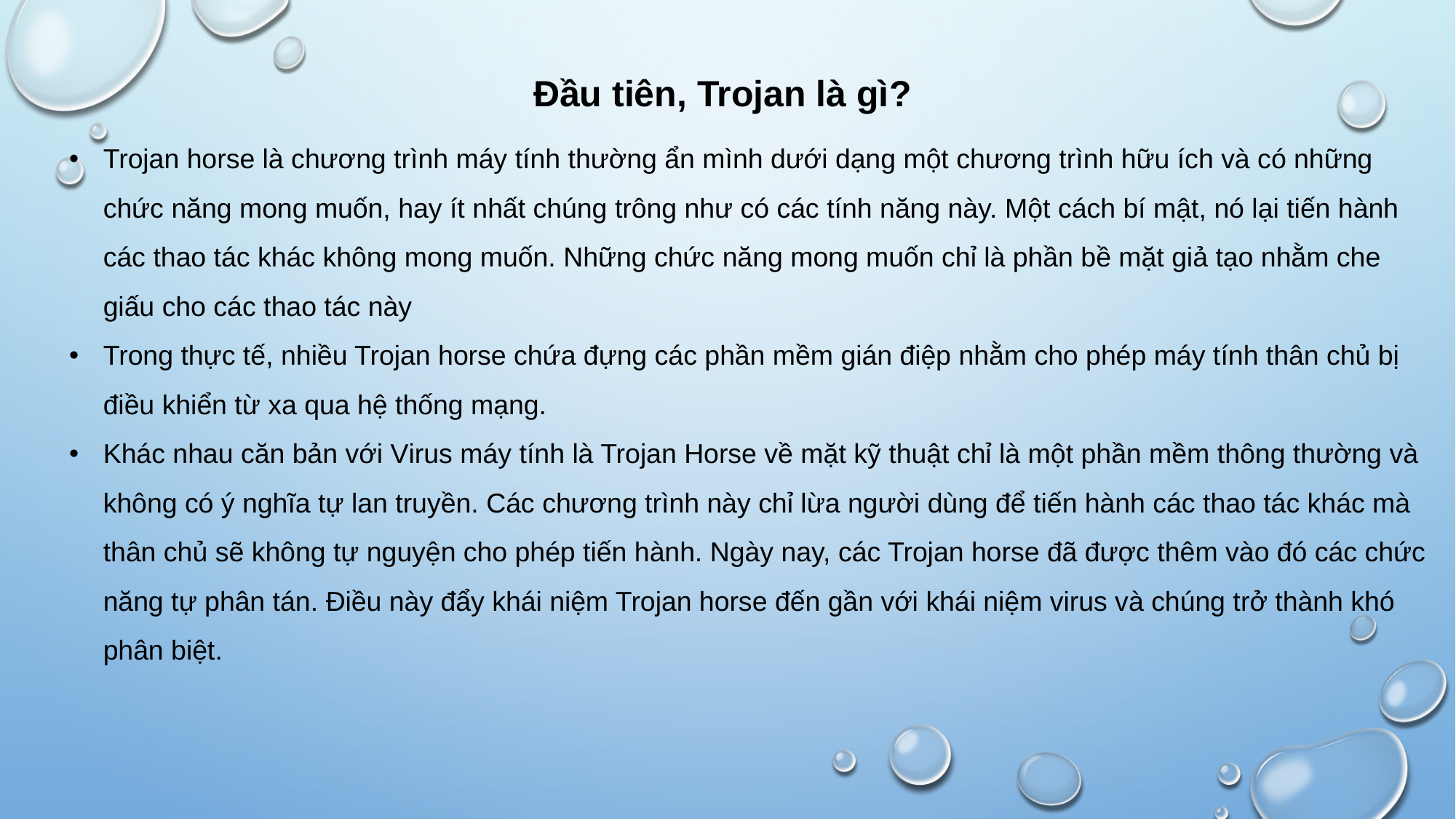

Đầu tiên, Trojan là gì?
Trojan horse là chương trình máy tính thường ẩn mình dưới dạng một chương trình hữu ích và có những chức năng mong muốn, hay ít nhất chúng trông như có các tính năng này. Một cách bí mật, nó lại tiến hành các thao tác khác không mong muốn. Những chức năng mong muốn chỉ là phần bề mặt giả tạo nhằm che giấu cho các thao tác này
Trong thực tế, nhiều Trojan horse chứa đựng các phần mềm gián điệp nhằm cho phép máy tính thân chủ bị điều khiển từ xa qua hệ thống mạng.
Khác nhau căn bản với Virus máy tính là Trojan Horse về mặt kỹ thuật chỉ là một phần mềm thông thường và không có ý nghĩa tự lan truyền. Các chương trình này chỉ lừa người dùng để tiến hành các thao tác khác mà thân chủ sẽ không tự nguyện cho phép tiến hành. Ngày nay, các Trojan horse đã được thêm vào đó các chức năng tự phân tán. Điều này đẩy khái niệm Trojan horse đến gần với khái niệm virus và chúng trở thành khó phân biệt.